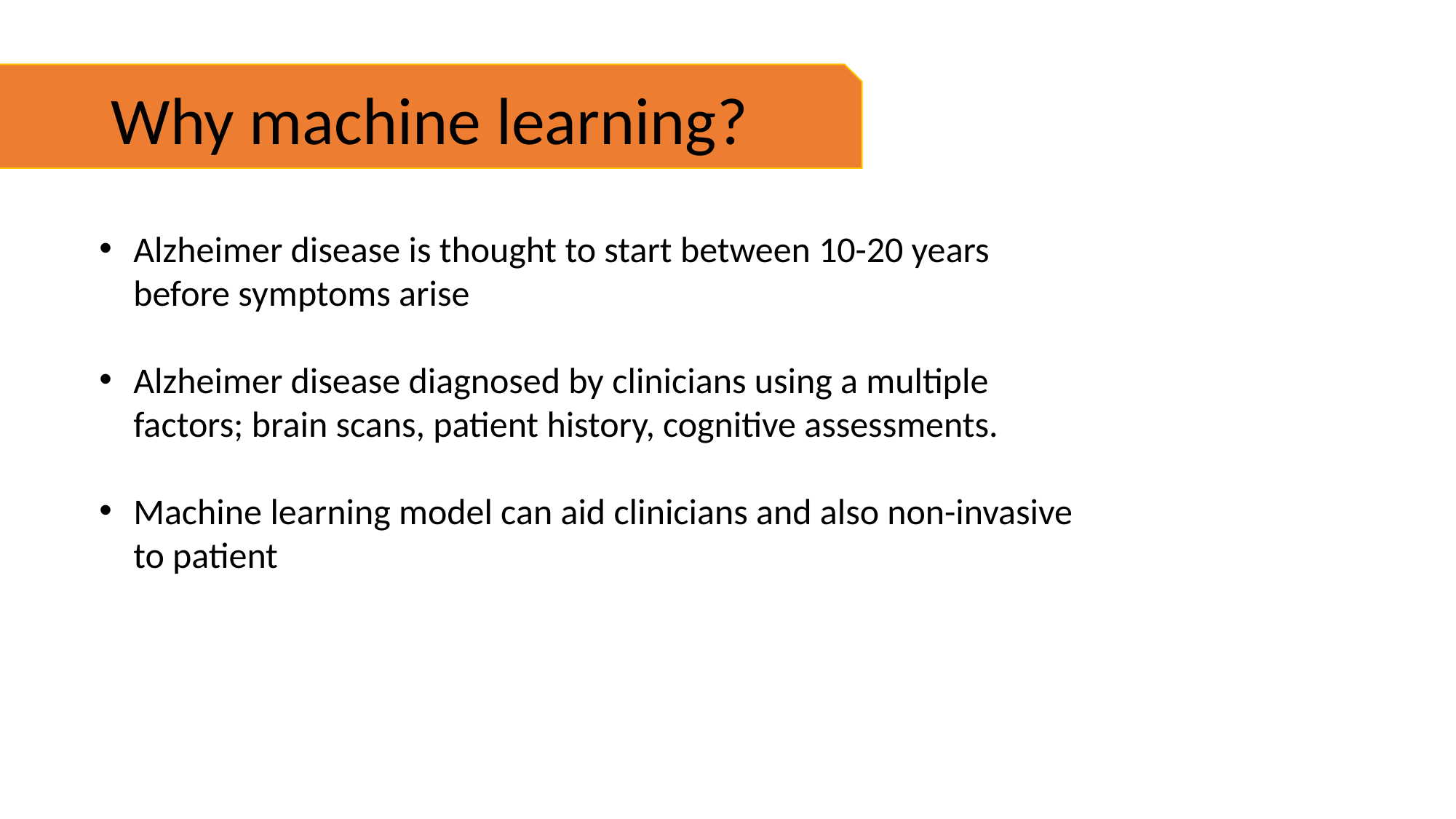

# Why machine learning?

Alzheimer disease is thought to start between 10-20 years before symptoms arise

Alzheimer disease diagnosed by clinicians using a multiple factors; brain scans, patient history, cognitive assessments.

Machine learning model can aid clinicians and also non-invasive to patient